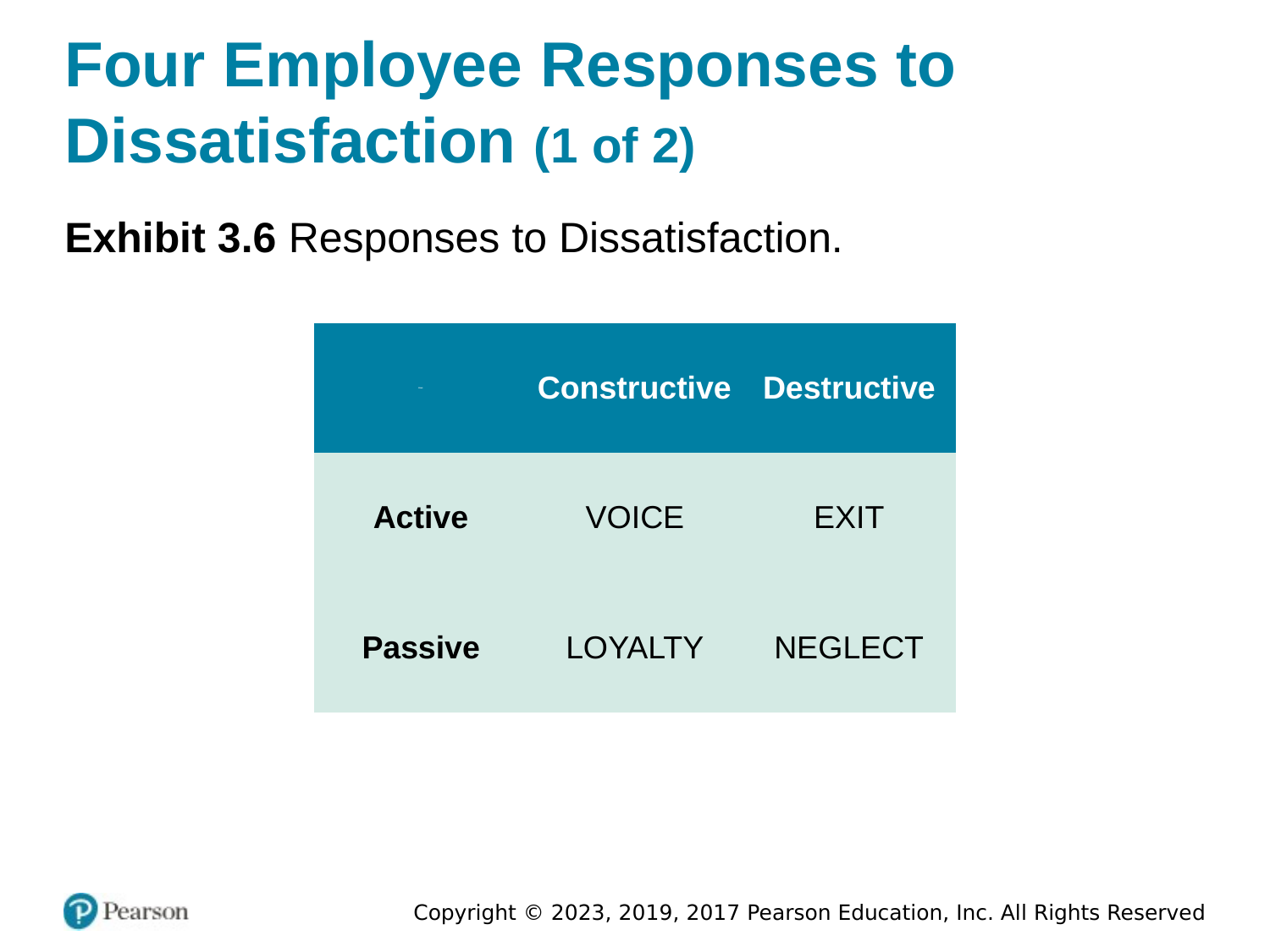

# Four Employee Responses to Dissatisfaction (1 of 2)
Exhibit 3.6 Responses to Dissatisfaction.
| Blank | Constructive | Destructive |
| --- | --- | --- |
| Active | VOICE | EXIT |
| Passive | LOYALTY | NEGLECT |